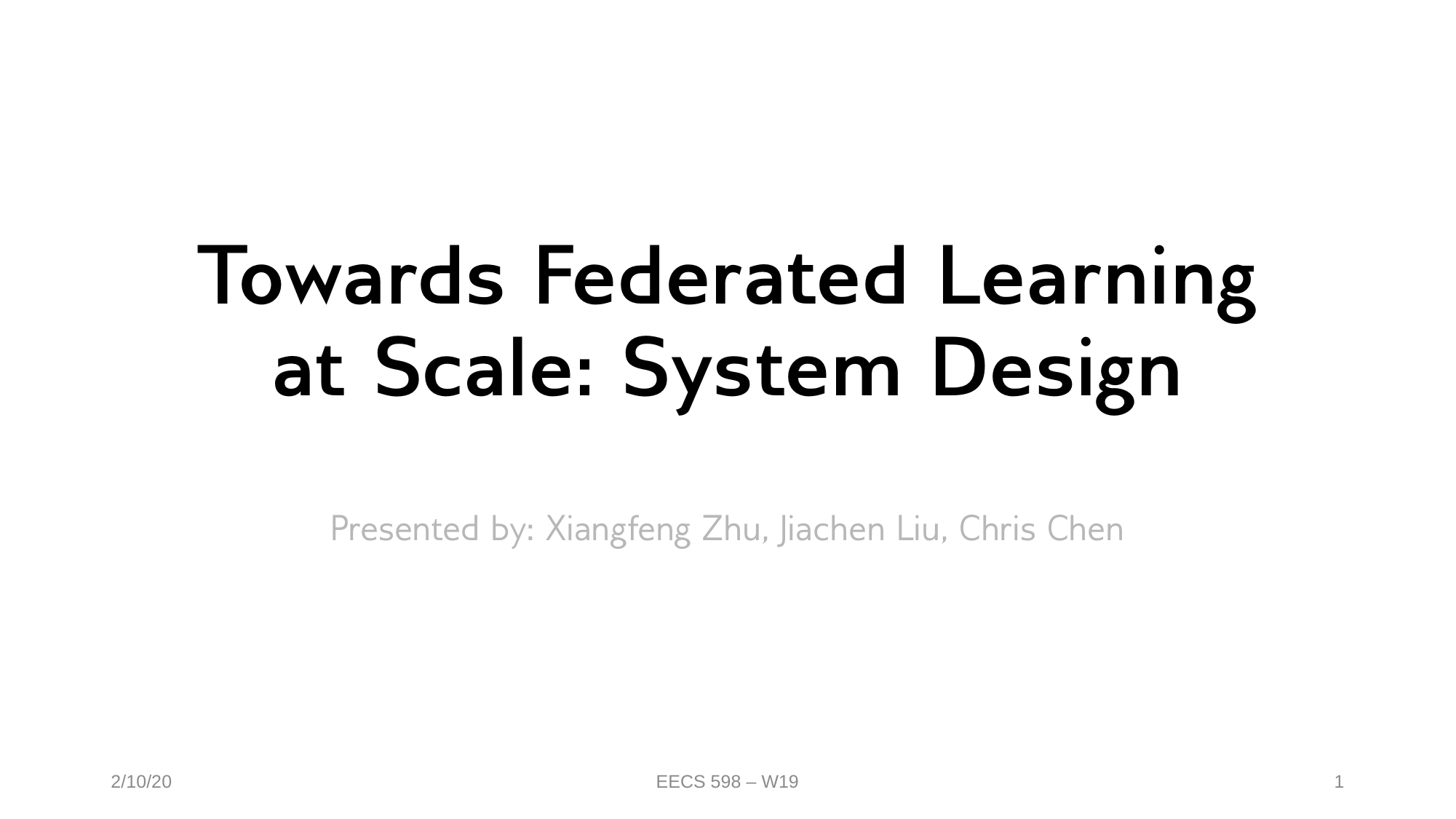

# Towards Federated Learning at Scale: System Design
Presented by: Xiangfeng Zhu, Jiachen Liu, Chris Chen
2/10/20
EECS 598 – W19
1